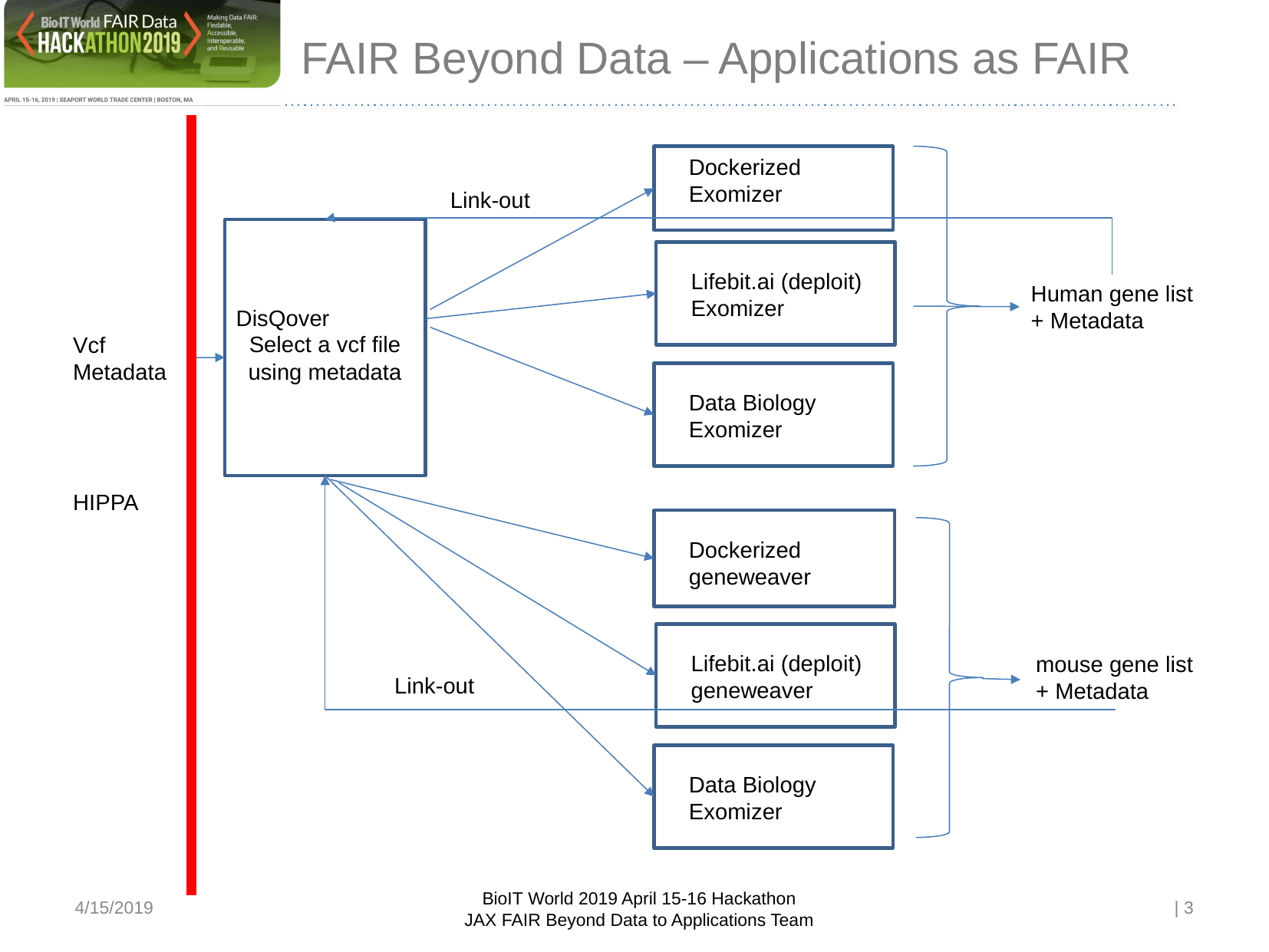

FAIR Beyond Data – Applications as FAIR

Dockerized
Exomizer
Link-out

Lifebit.ai (deploit)
Exomizer
Human gene list
+ Metadata
DisQover
Select a vcf file using metadata

Vcf
Metadata

Data Biology
Exomizer
HIPPA

Dockerized
geneweaver

Lifebit.ai (deploit)
geneweaver
mouse gene list
+ Metadata
Link-out

Data Biology
Exomizer
4/15/2019
| 3